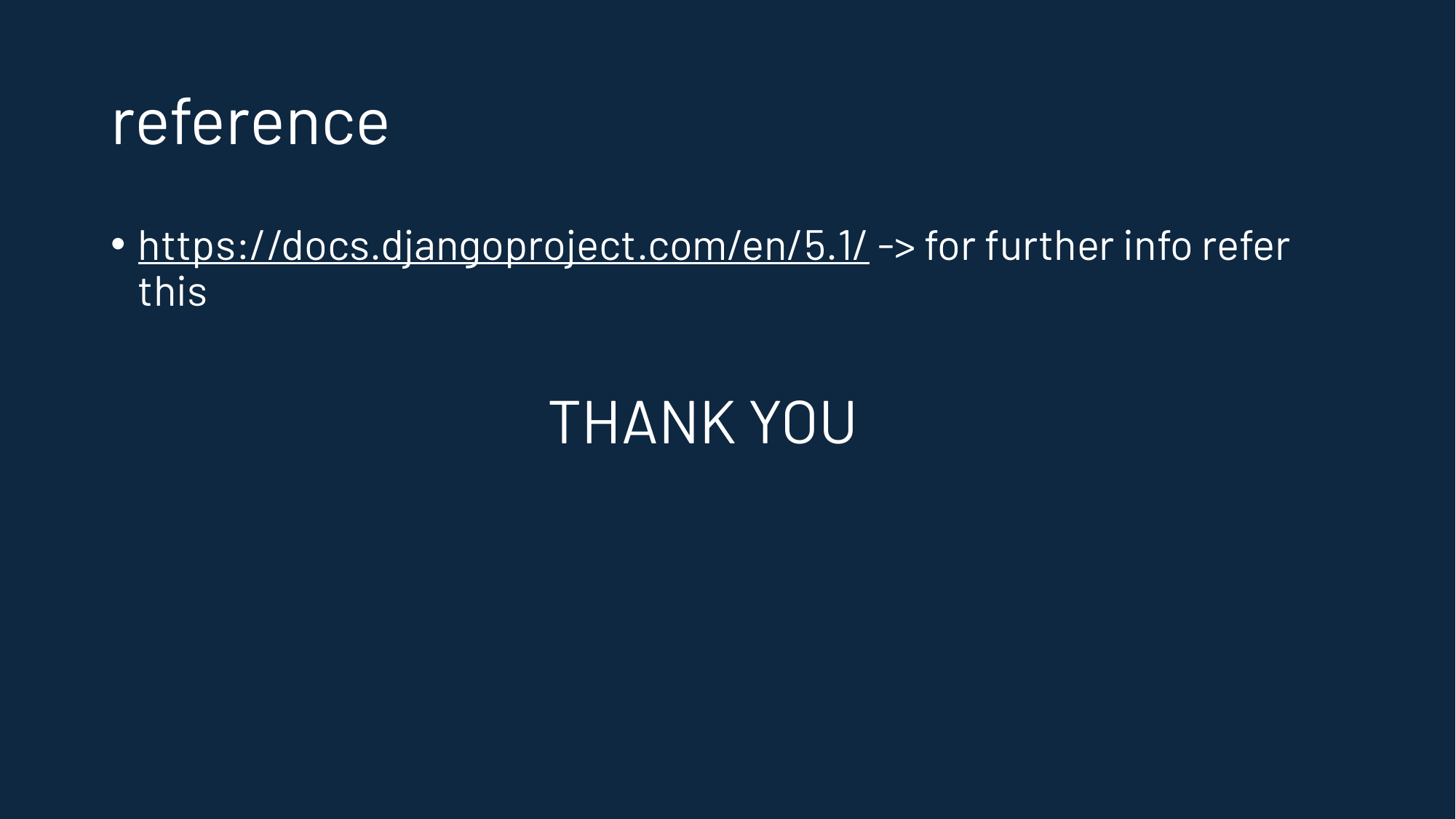

# reference
https://docs.djangoproject.com/en/5.1/ -> for further info refer this

				THANK YOU